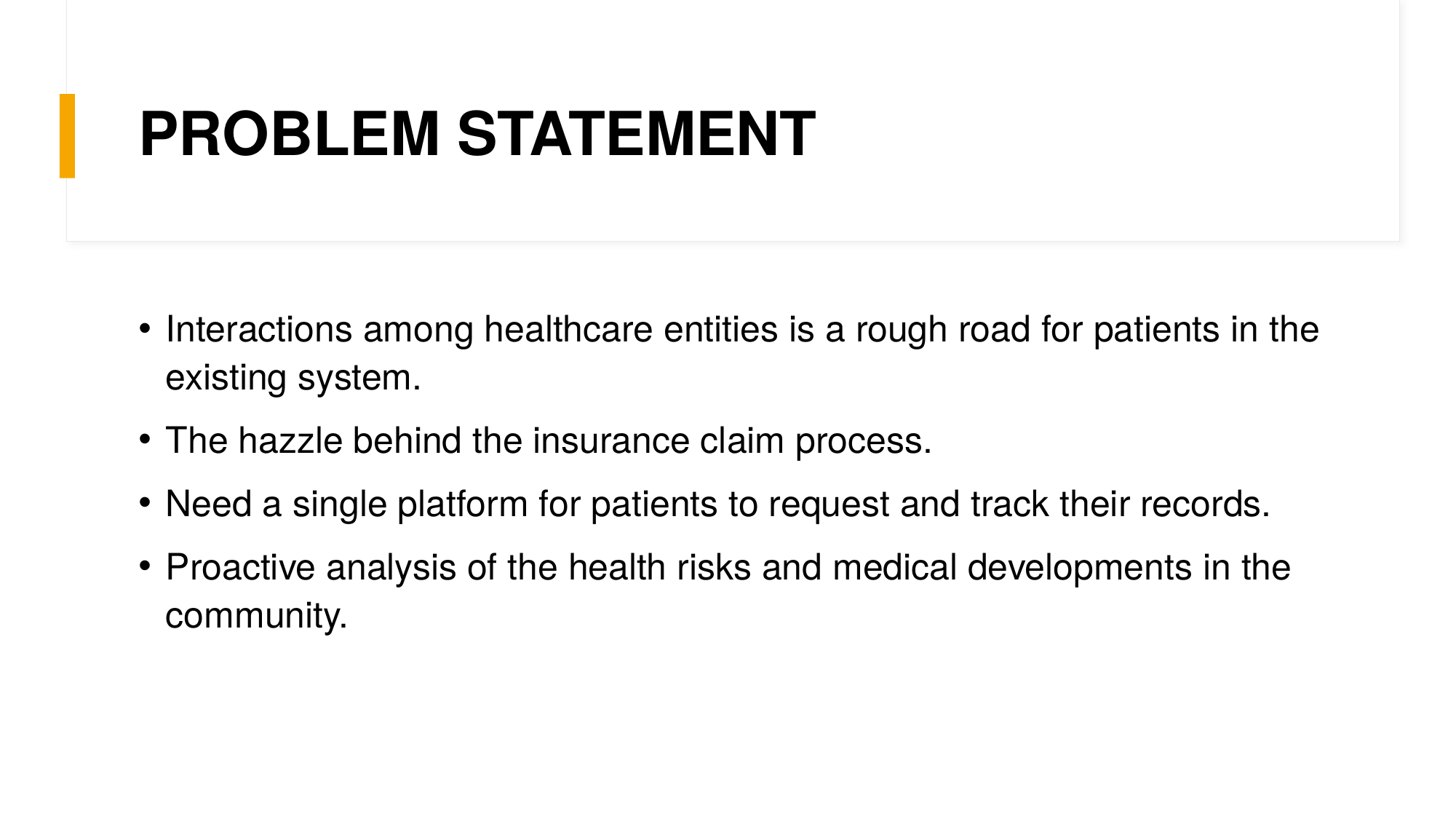

# PROBLEM STATEMENT
Interactions among healthcare entities is a rough road for patients in the existing system.
The hazzle behind the insurance claim process.
Need a single platform for patients to request and track their records.
Proactive analysis of the health risks and medical developments in the community.